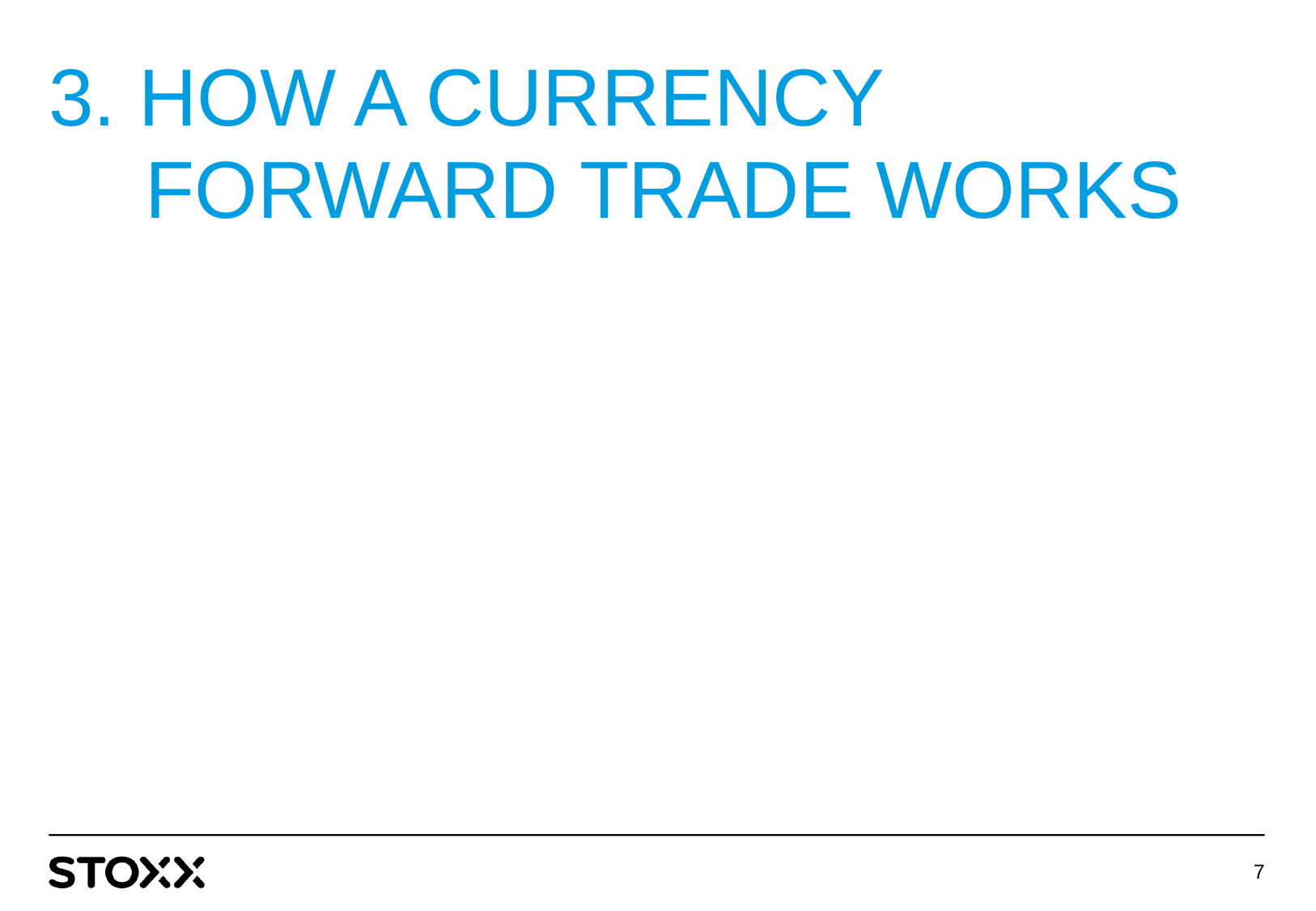

# 3. HOW a currency forward trade works